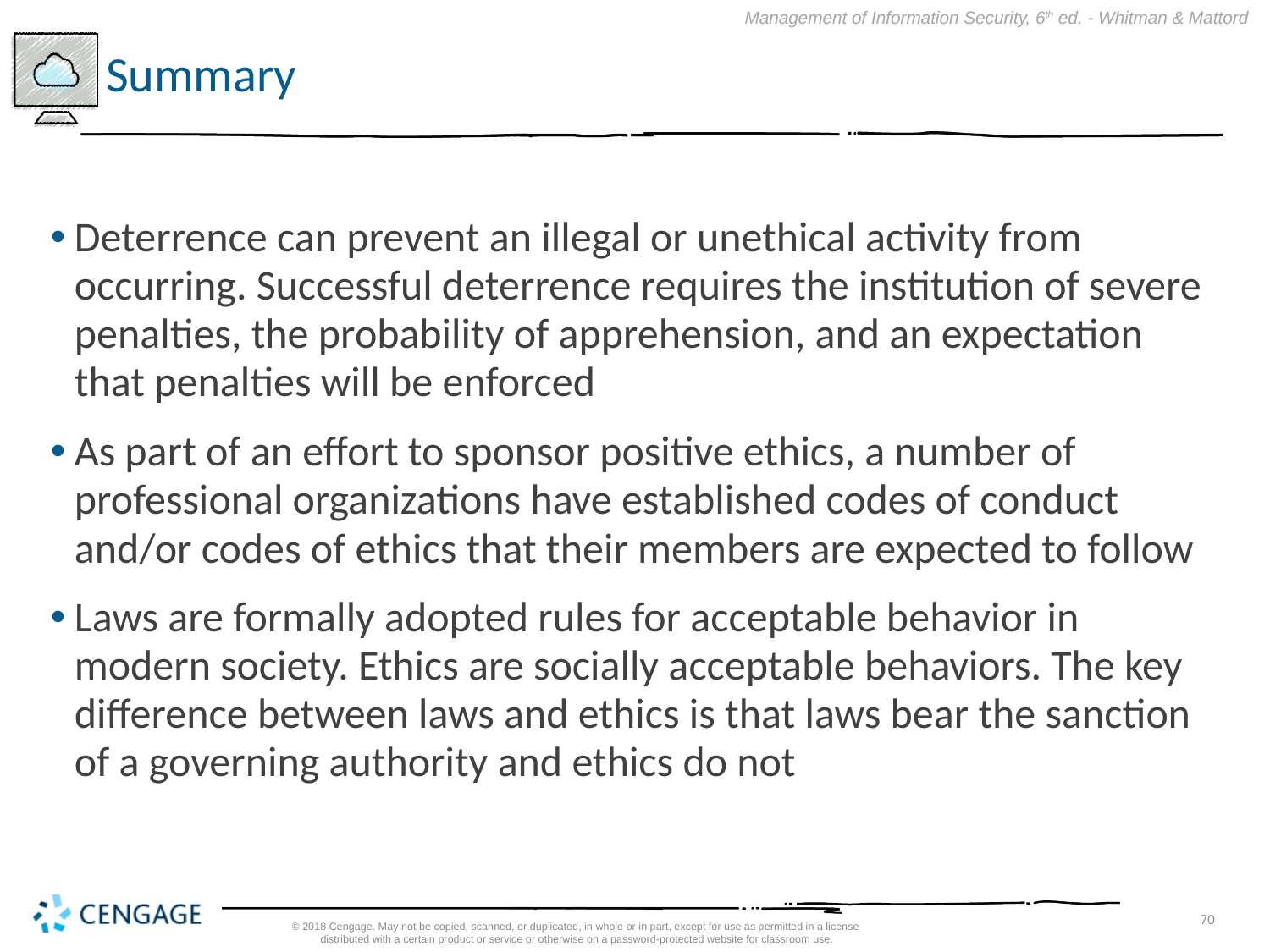

# Summary
Deterrence can prevent an illegal or unethical activity from occurring. Successful deterrence requires the institution of severe penalties, the probability of apprehension, and an expectation that penalties will be enforced
As part of an effort to sponsor positive ethics, a number of professional organizations have established codes of conduct and/or codes of ethics that their members are expected to follow
Laws are formally adopted rules for acceptable behavior in modern society. Ethics are socially acceptable behaviors. The key difference between laws and ethics is that laws bear the sanction of a governing authority and ethics do not